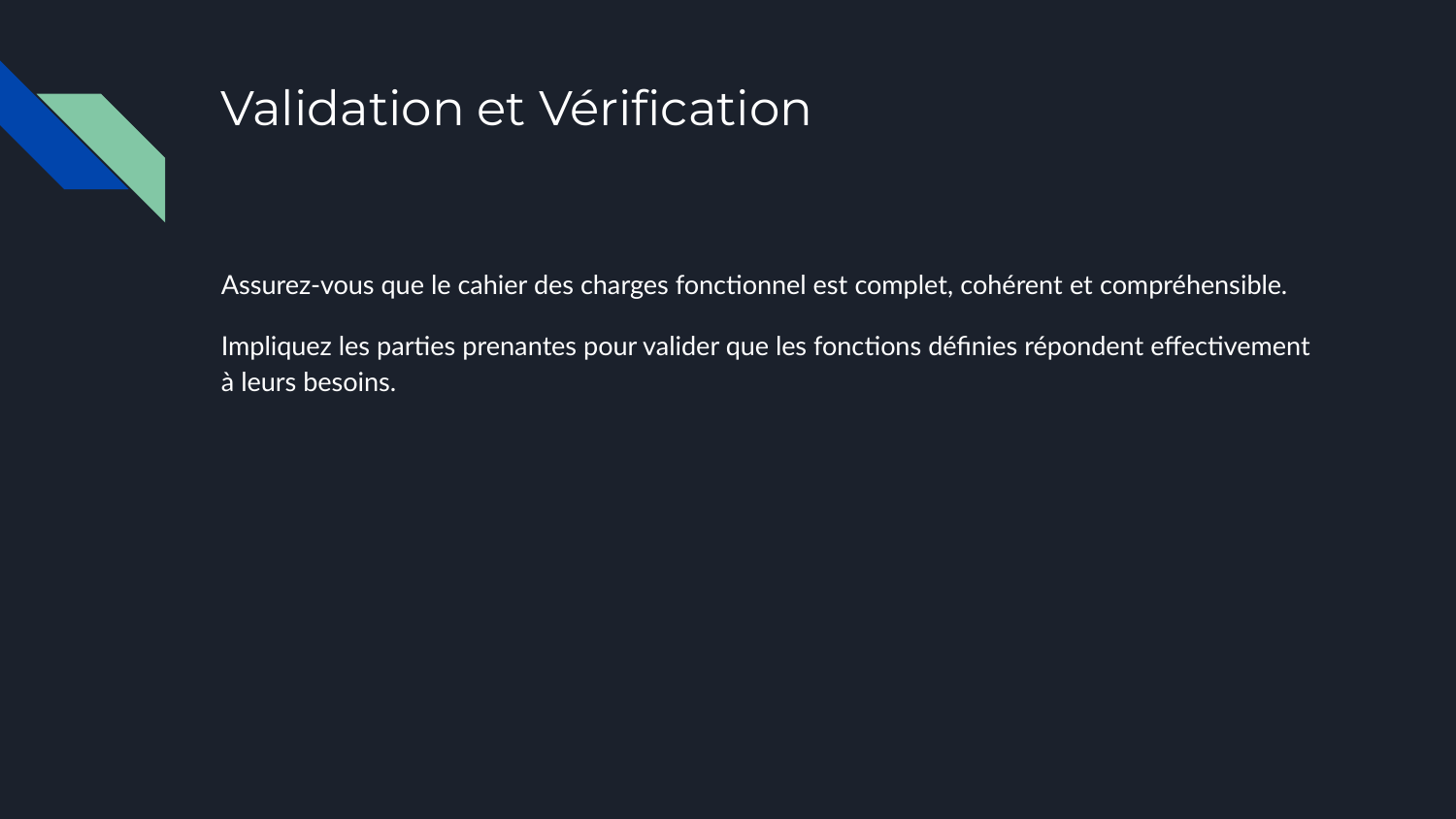

# Validation et Vérification
Assurez-vous que le cahier des charges fonctionnel est complet, cohérent et compréhensible.
Impliquez les parties prenantes pour valider que les fonctions définies répondent effectivement à leurs besoins.